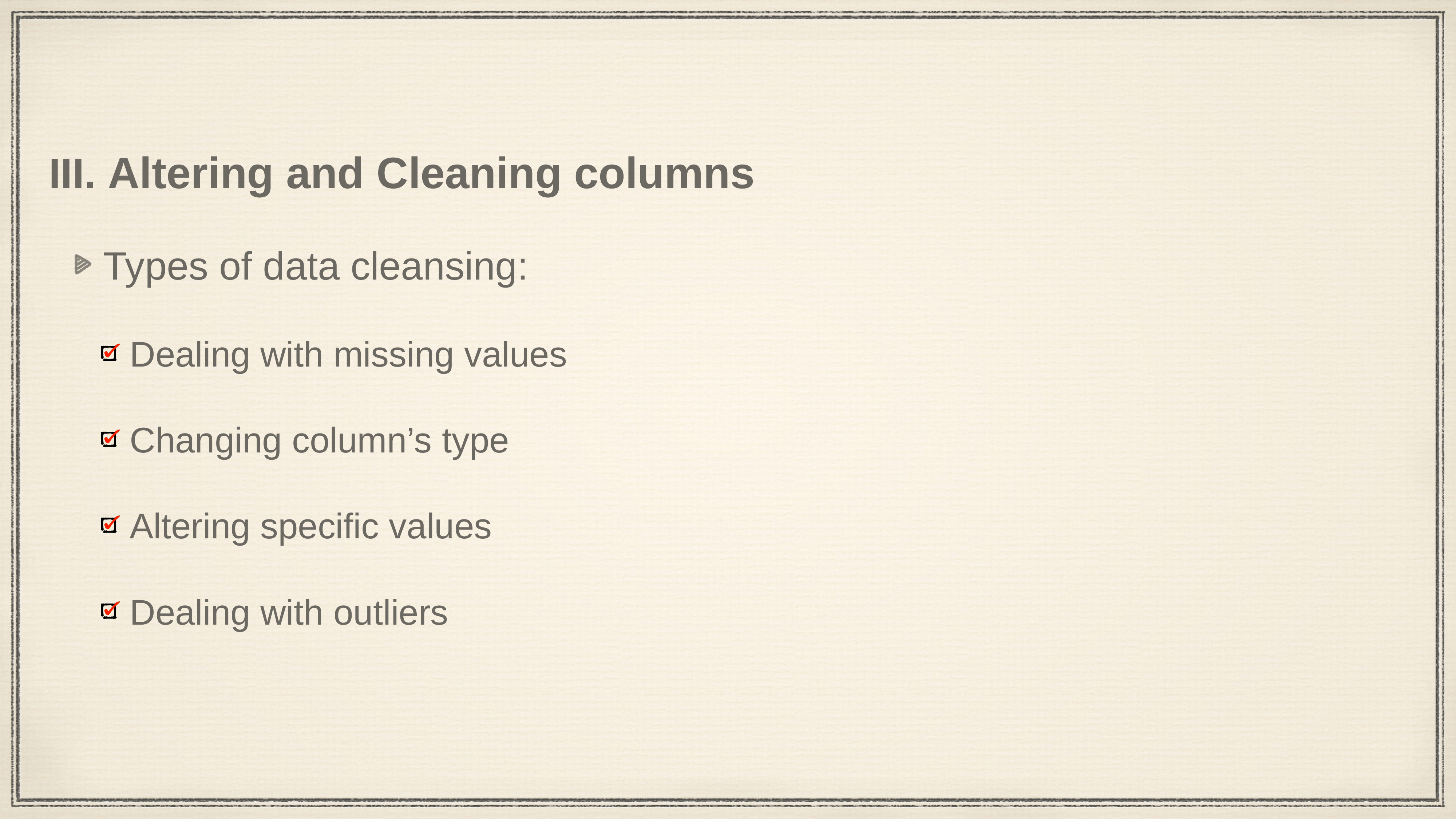

Altering and Cleaning columns
 Types of data cleansing:
 Dealing with missing values
 Changing column’s type
 Altering specific values
 Dealing with outliers